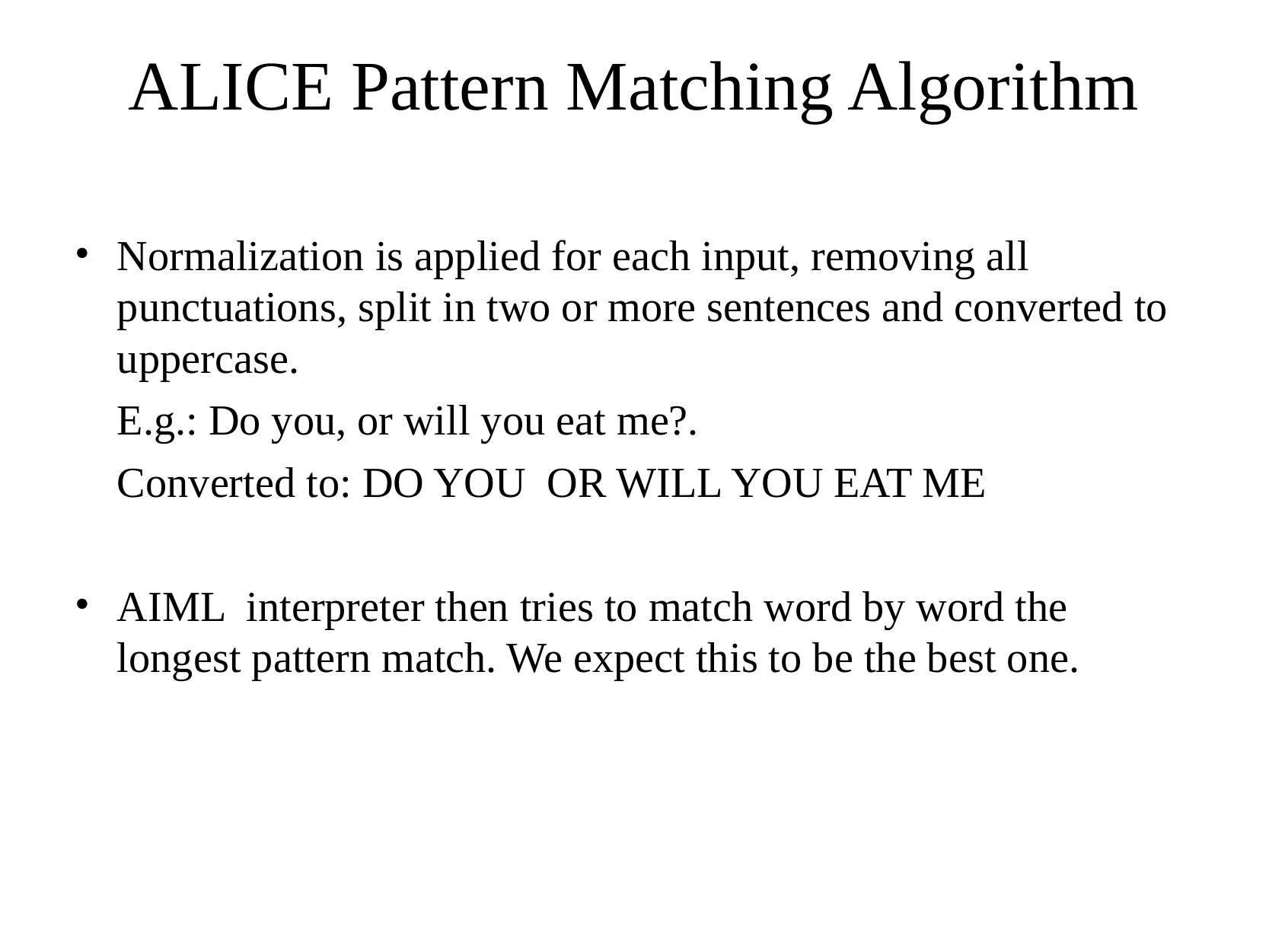

ALICE Pattern Matching Algorithm
Normalization is applied for each input, removing all punctuations, split in two or more sentences and converted to uppercase.
	E.g.: Do you, or will you eat me?.
	Converted to: DO YOU  OR WILL YOU EAT ME

AIML  interpreter then tries to match word by word the longest pattern match. We expect this to be the best one.